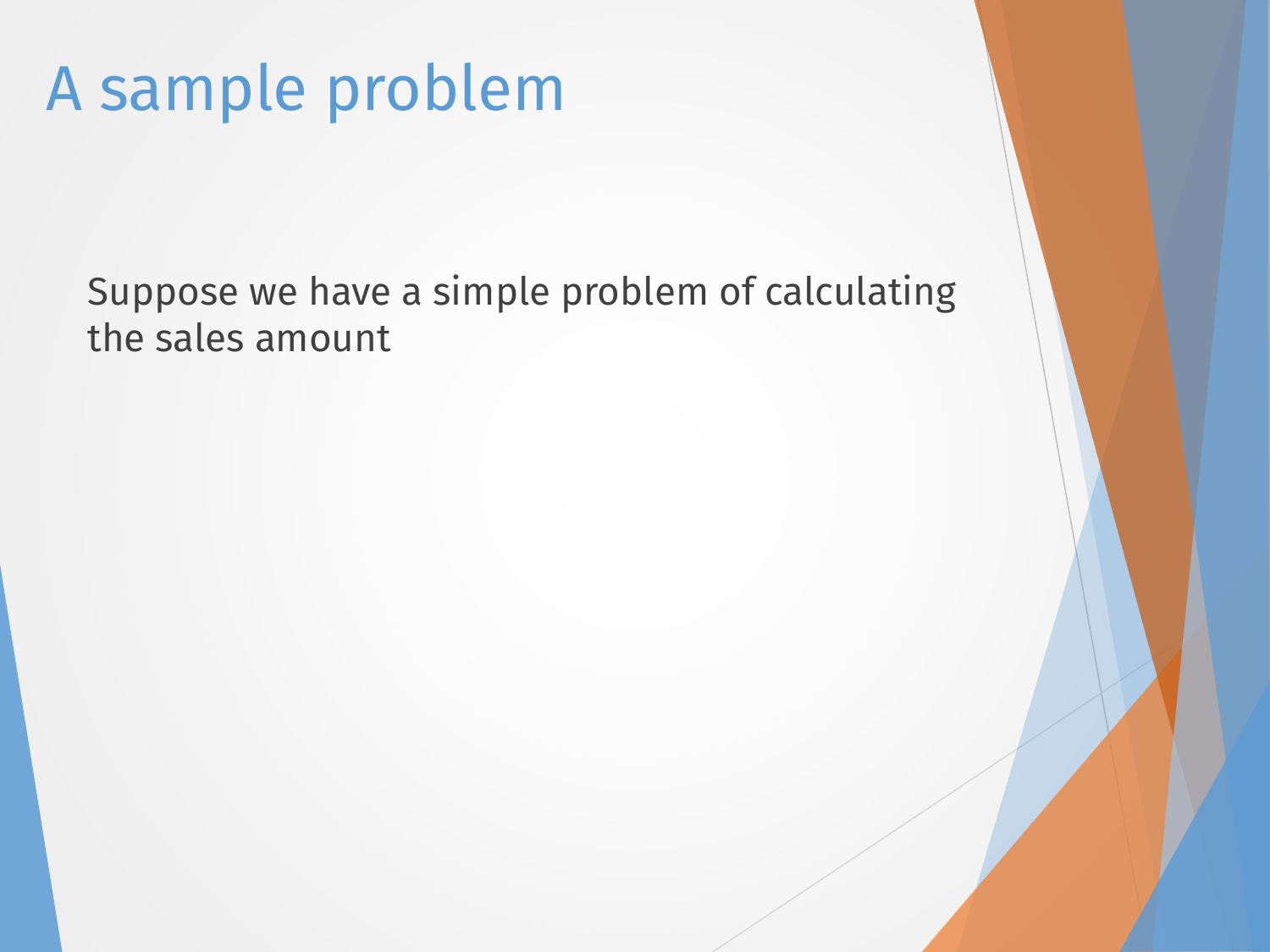

# A sample problem
Suppose we have a simple problem of calculating the sales amount